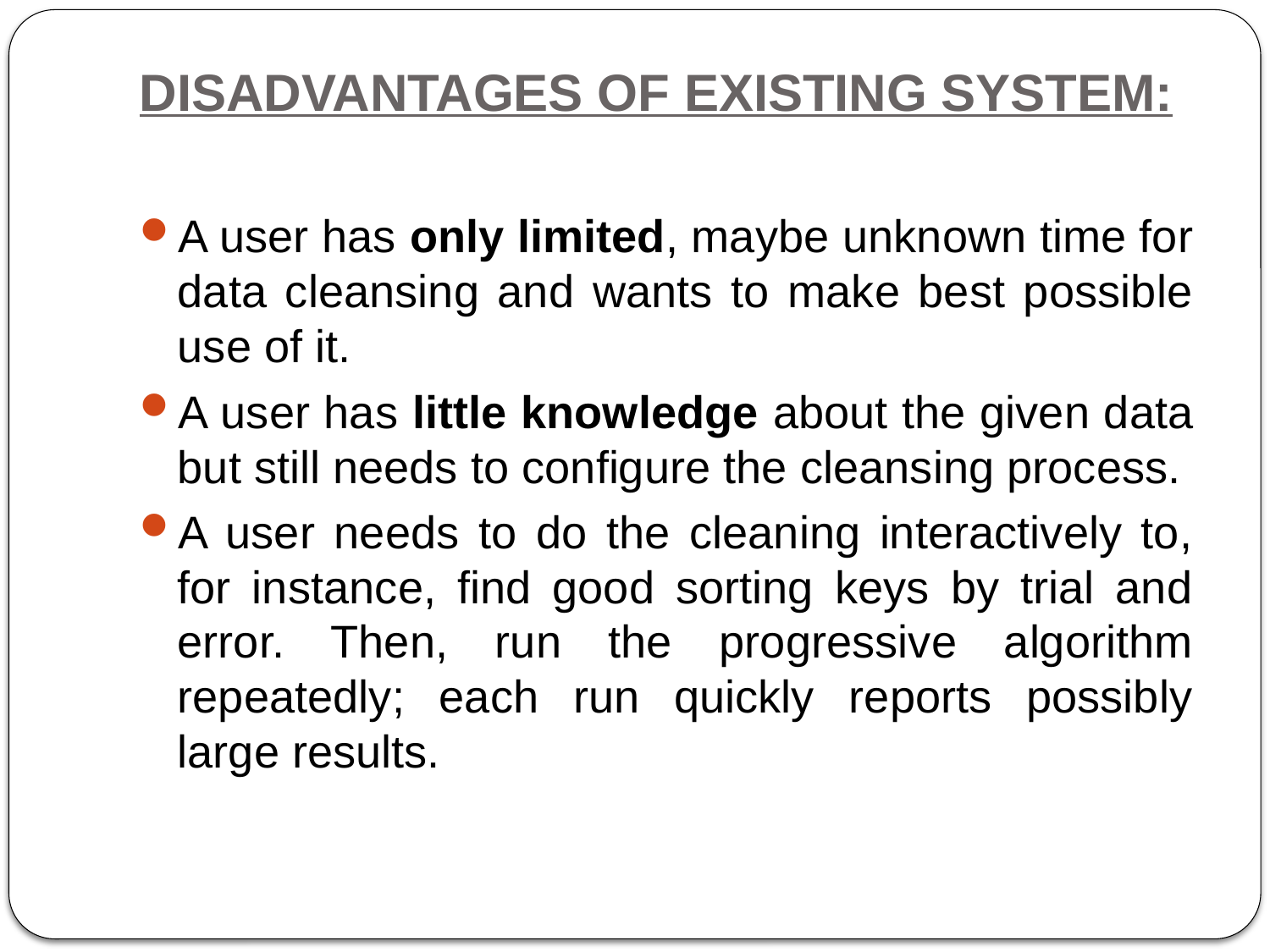

# DISADVANTAGES OF EXISTING SYSTEM:
A user has only limited, maybe unknown time for data cleansing and wants to make best possible use of it.
A user has little knowledge about the given data but still needs to configure the cleansing process.
A user needs to do the cleaning interactively to, for instance, find good sorting keys by trial and error. Then, run the progressive algorithm repeatedly; each run quickly reports possibly large results.